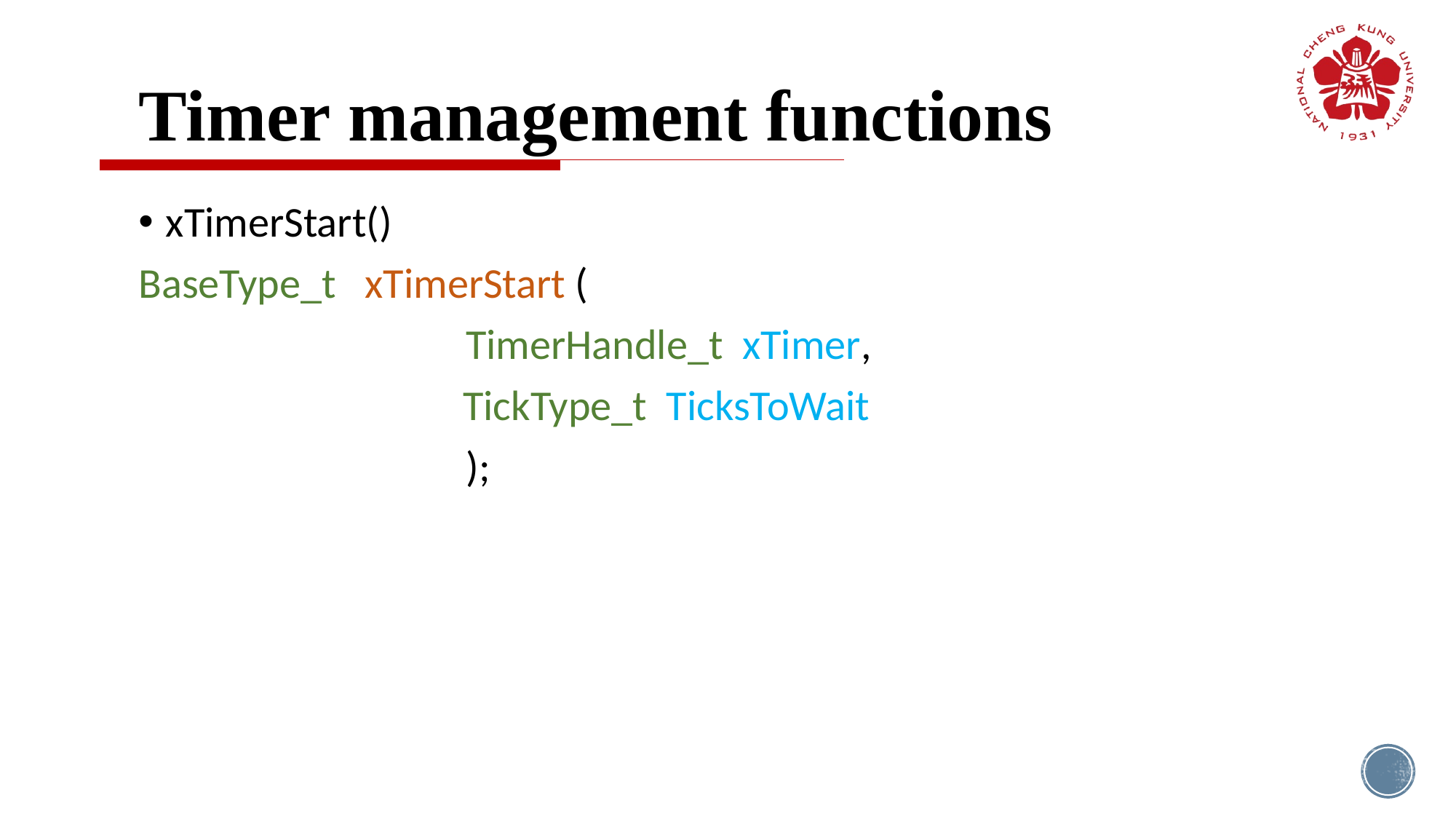

# Timer management functions
xTimerStart()
BaseType_t   xTimerStart (
			TimerHandle_t  xTimer,
		           TickType_t  TicksToWait
	    		);